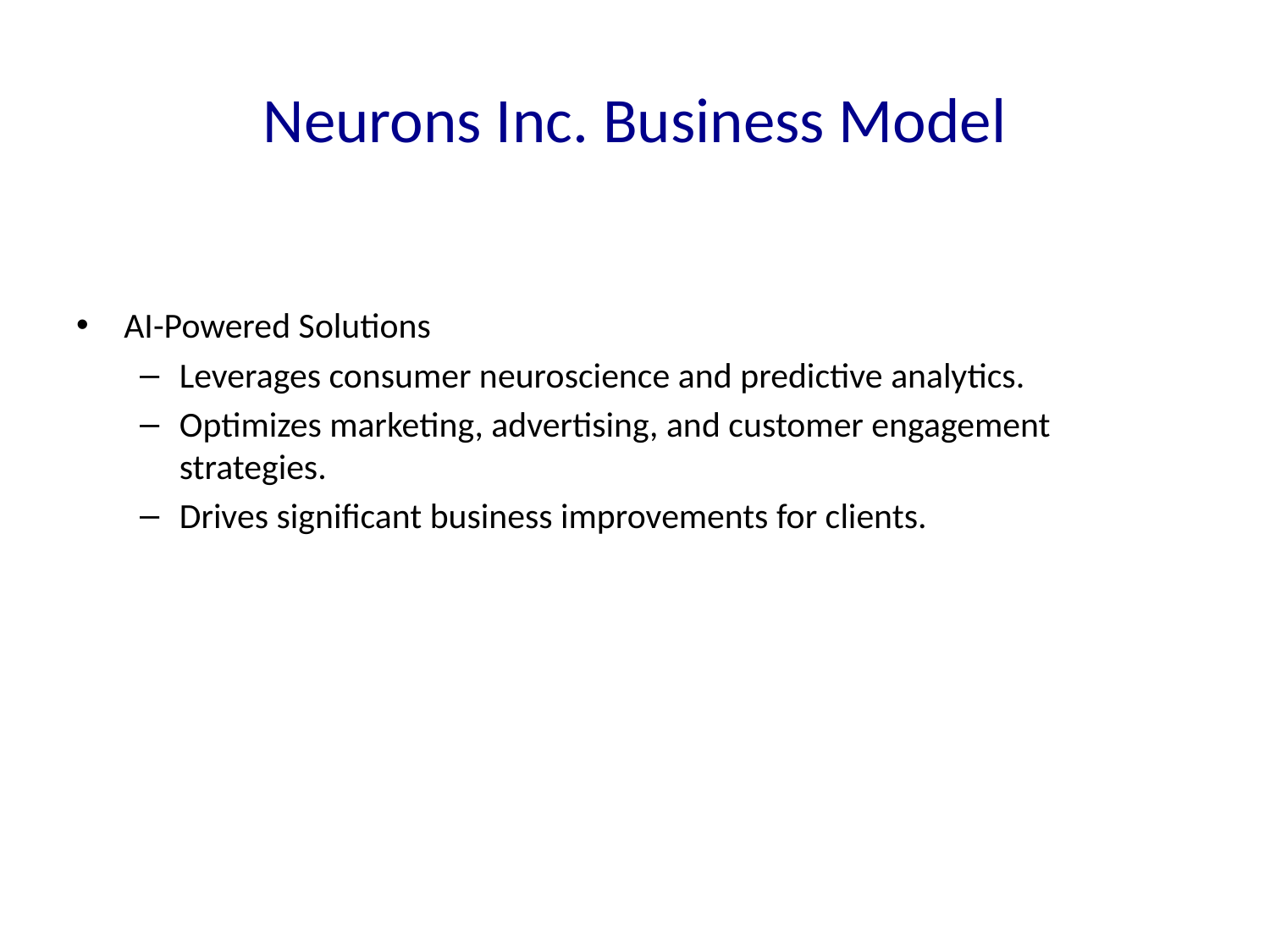

# Neurons Inc. Business Model

AI-Powered Solutions
Leverages consumer neuroscience and predictive analytics.
Optimizes marketing, advertising, and customer engagement strategies.
Drives significant business improvements for clients.